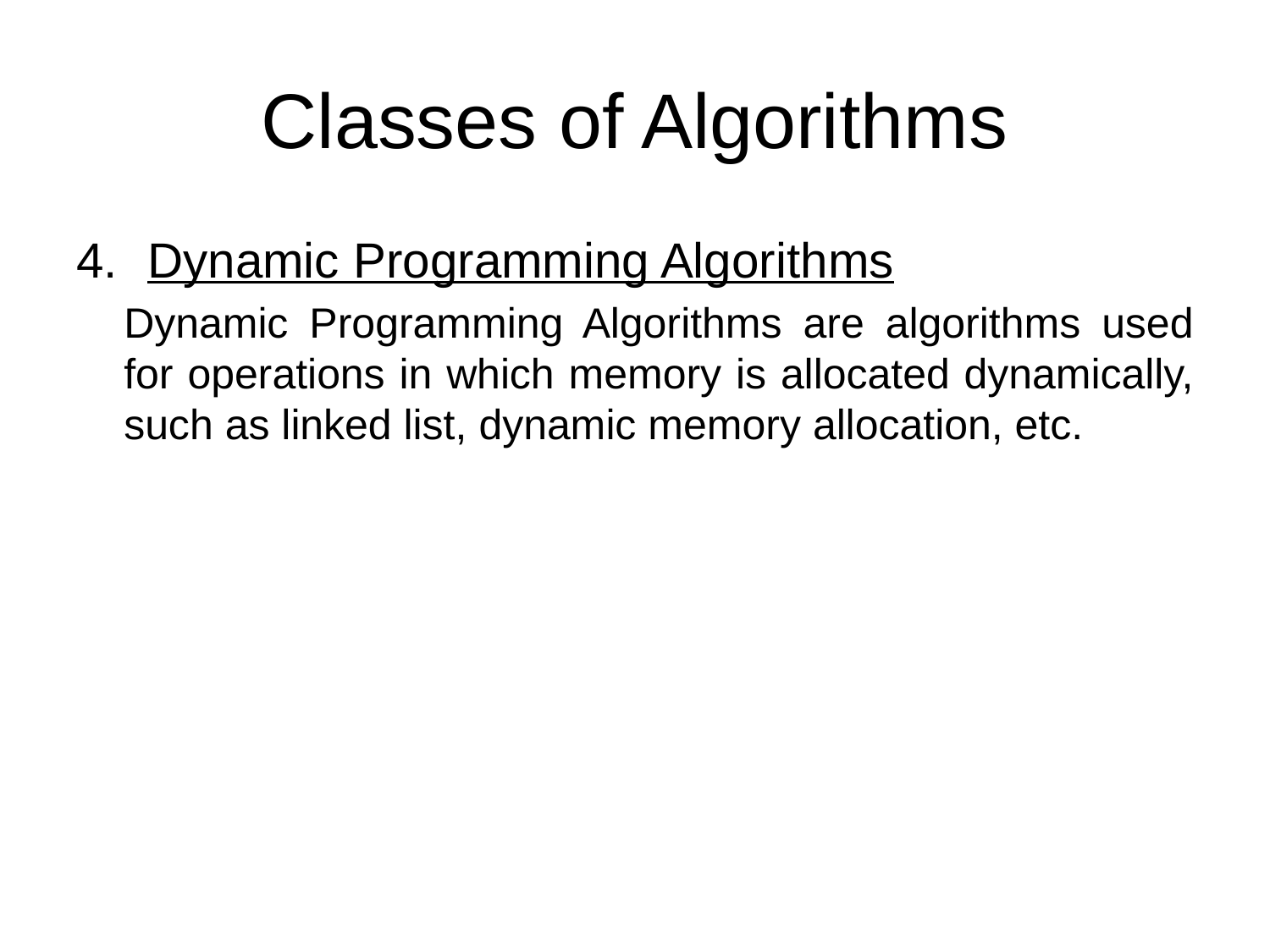

# Classes of Algorithms
Dynamic Programming Algorithms
	Dynamic Programming Algorithms are algorithms used for operations in which memory is allocated dynamically, such as linked list, dynamic memory allocation, etc.